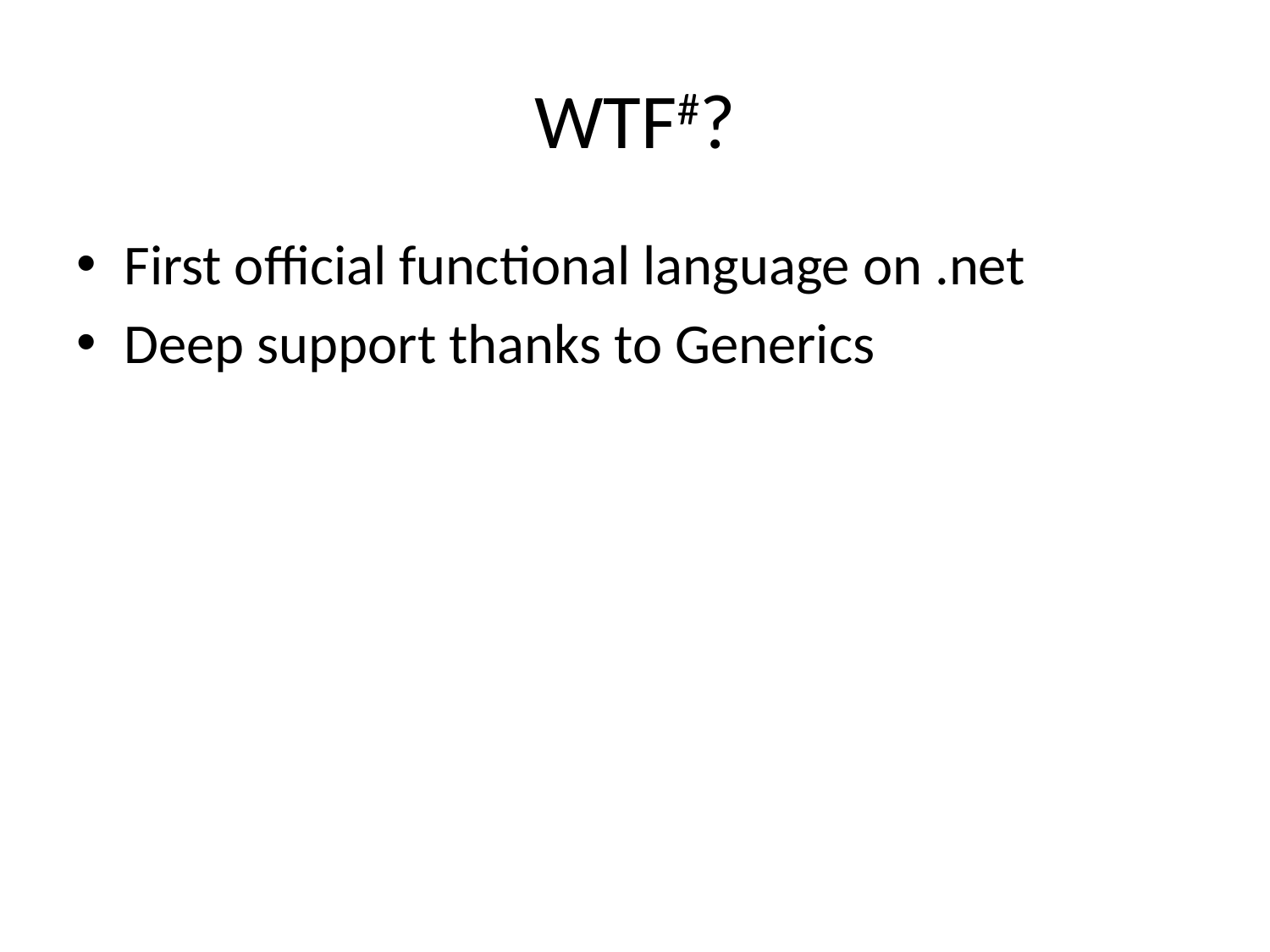

# WTF#?
First official functional language on .net
Deep support thanks to Generics